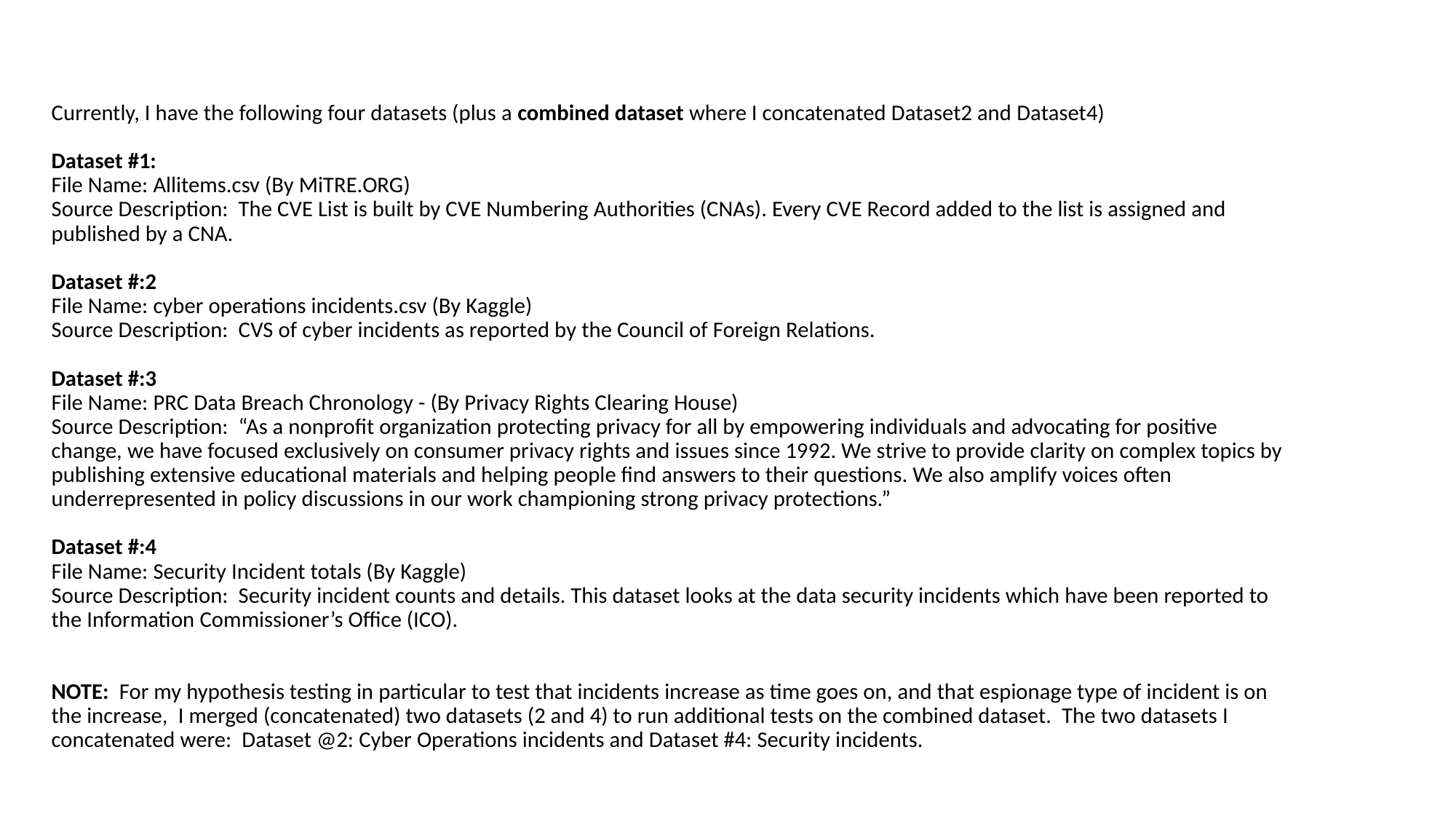

#
Currently, I have the following four datasets (plus a combined dataset where I concatenated Dataset2 and Dataset4)

Dataset #1:
File Name: Allitems.csv (By MiTRE.ORG)
Source Description:  The CVE List is built by CVE Numbering Authorities (CNAs). Every CVE Record added to the list is assigned and published by a CNA.

Dataset #:2
File Name: cyber operations incidents.csv (By Kaggle)
Source Description:  CVS of cyber incidents as reported by the Council of Foreign Relations.

Dataset #:3
File Name: PRC Data Breach Chronology - (By Privacy Rights Clearing House)
Source Description:  “As a nonprofit organization protecting privacy for all by empowering individuals and advocating for positive change, we have focused exclusively on consumer privacy rights and issues since 1992. We strive to provide clarity on complex topics by publishing extensive educational materials and helping people find answers to their questions. We also amplify voices often underrepresented in policy discussions in our work championing strong privacy protections.”

Dataset #:4
File Name: Security Incident totals (By Kaggle)
Source Description:  Security incident counts and details. This dataset looks at the data security incidents which have been reported to the Information Commissioner’s Office (ICO).

NOTE:  For my hypothesis testing in particular to test that incidents increase as time goes on, and that espionage type of incident is on the increase,  I merged (concatenated) two datasets (2 and 4) to run additional tests on the combined dataset.  The two datasets I concatenated were:  Dataset @2: Cyber Operations incidents and Dataset #4: Security incidents.